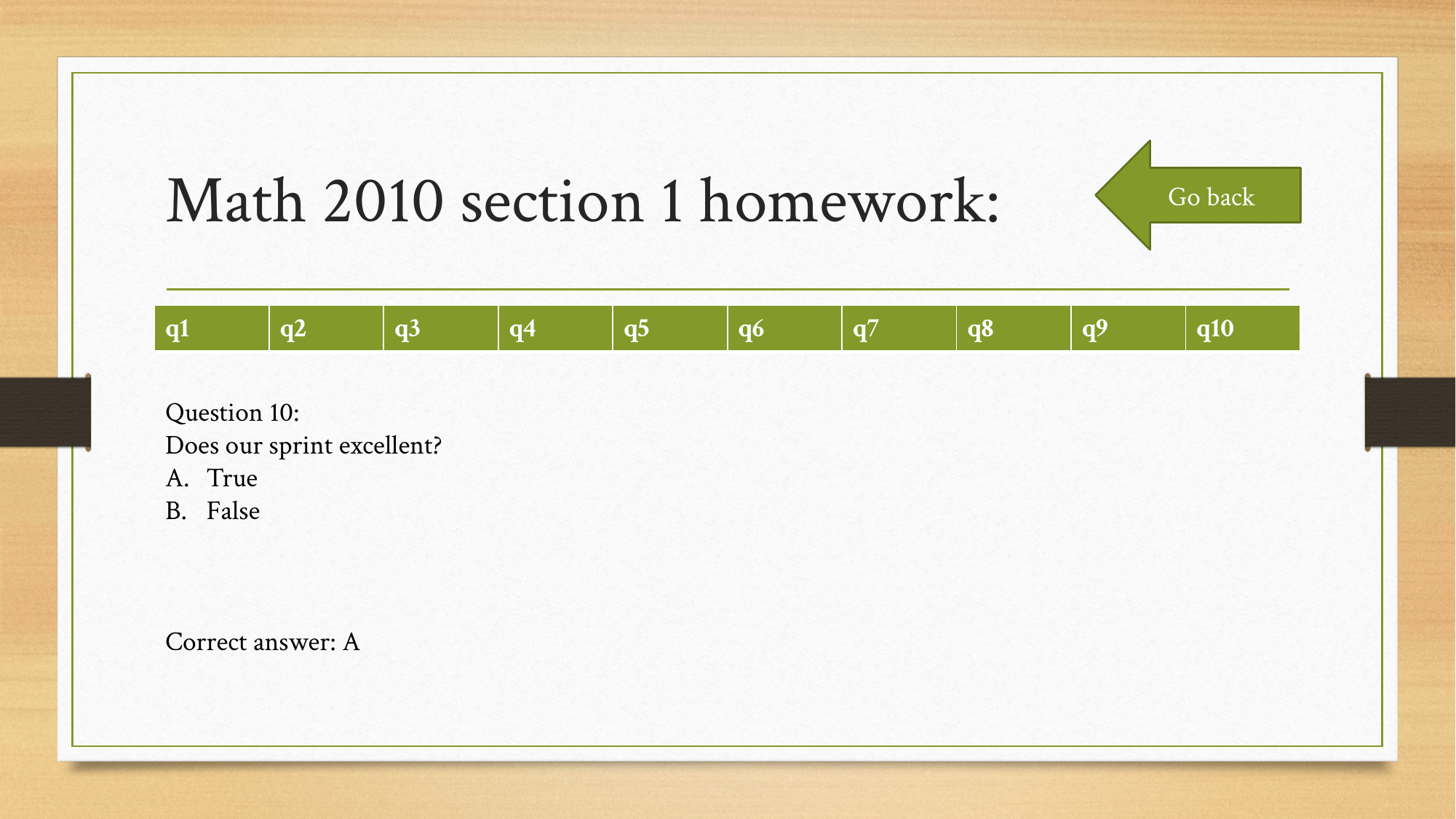

# Math 2010 section 1 homework:
Go back
| q1 | q2 | q3 | q4 | q5 | q6 | q7 | q8 | q9 | q10 |
| --- | --- | --- | --- | --- | --- | --- | --- | --- | --- |
Question 10:
Does our sprint excellent?
True
False

Correct answer: A